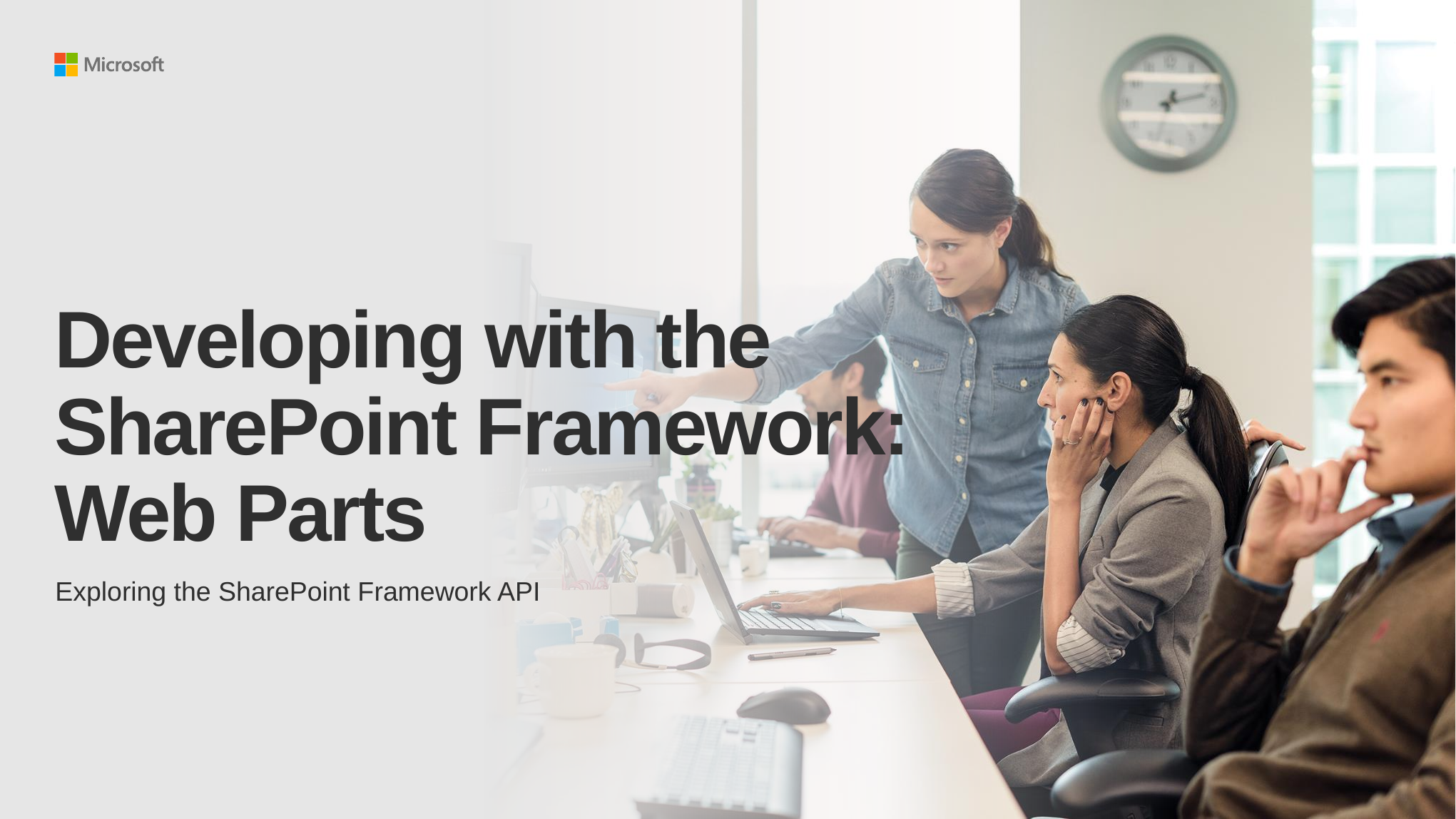

# Developing with the SharePoint Framework: Web Parts
Exploring the SharePoint Framework API